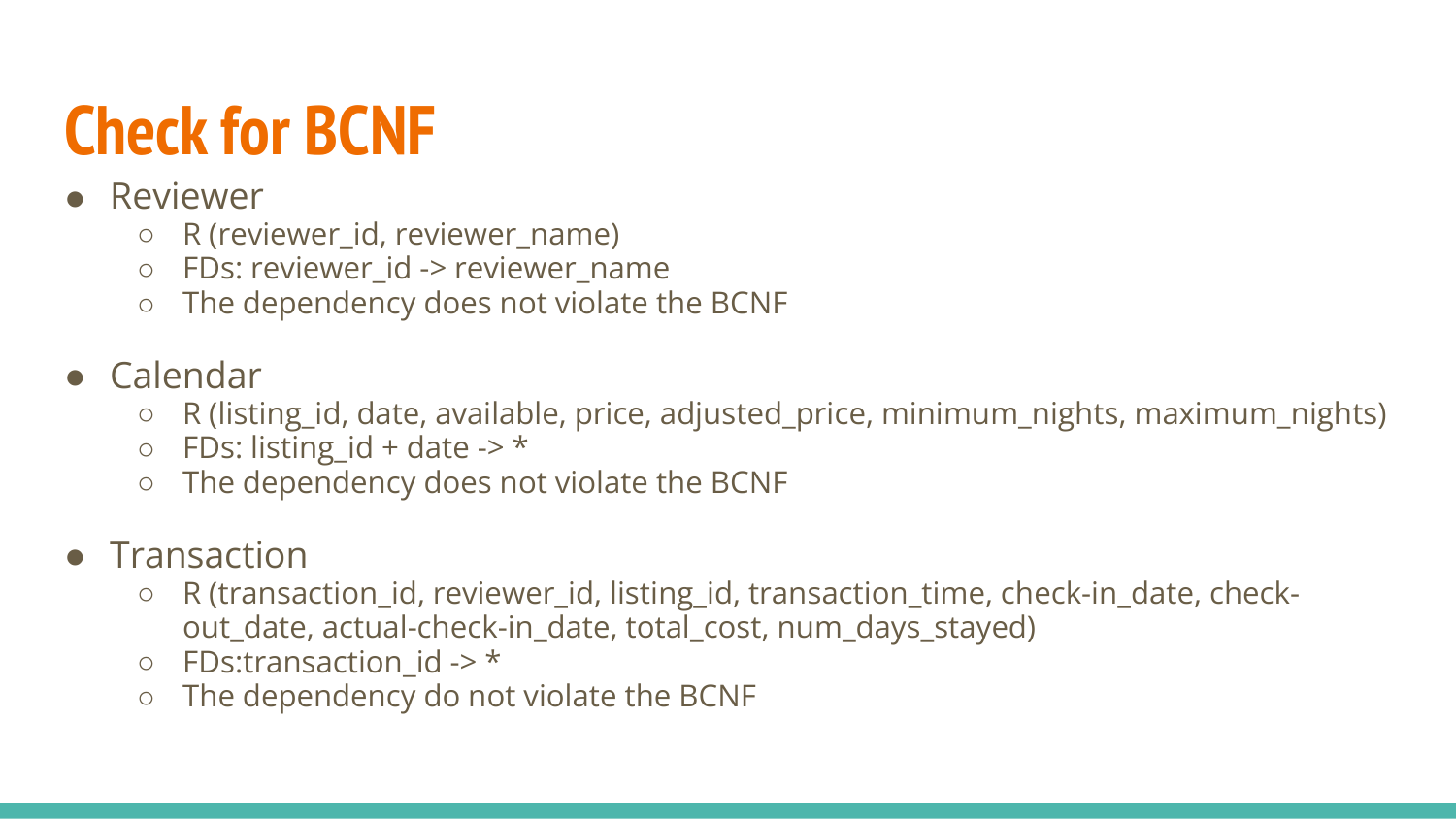

# Check for BCNF
Reviewer
R (reviewer_id, reviewer_name)
FDs: reviewer_id -> reviewer_name
The dependency does not violate the BCNF

Calendar
R (listing_id, date, available, price, adjusted_price, minimum_nights, maximum_nights)
FDs: listing_id + date -> *
The dependency does not violate the BCNF

Transaction
R (transaction_id, reviewer_id, listing_id, transaction_time, check-in_date, check-out_date, actual-check-in_date, total_cost, num_days_stayed)
FDs:transaction_id -> *
The dependency do not violate the BCNF